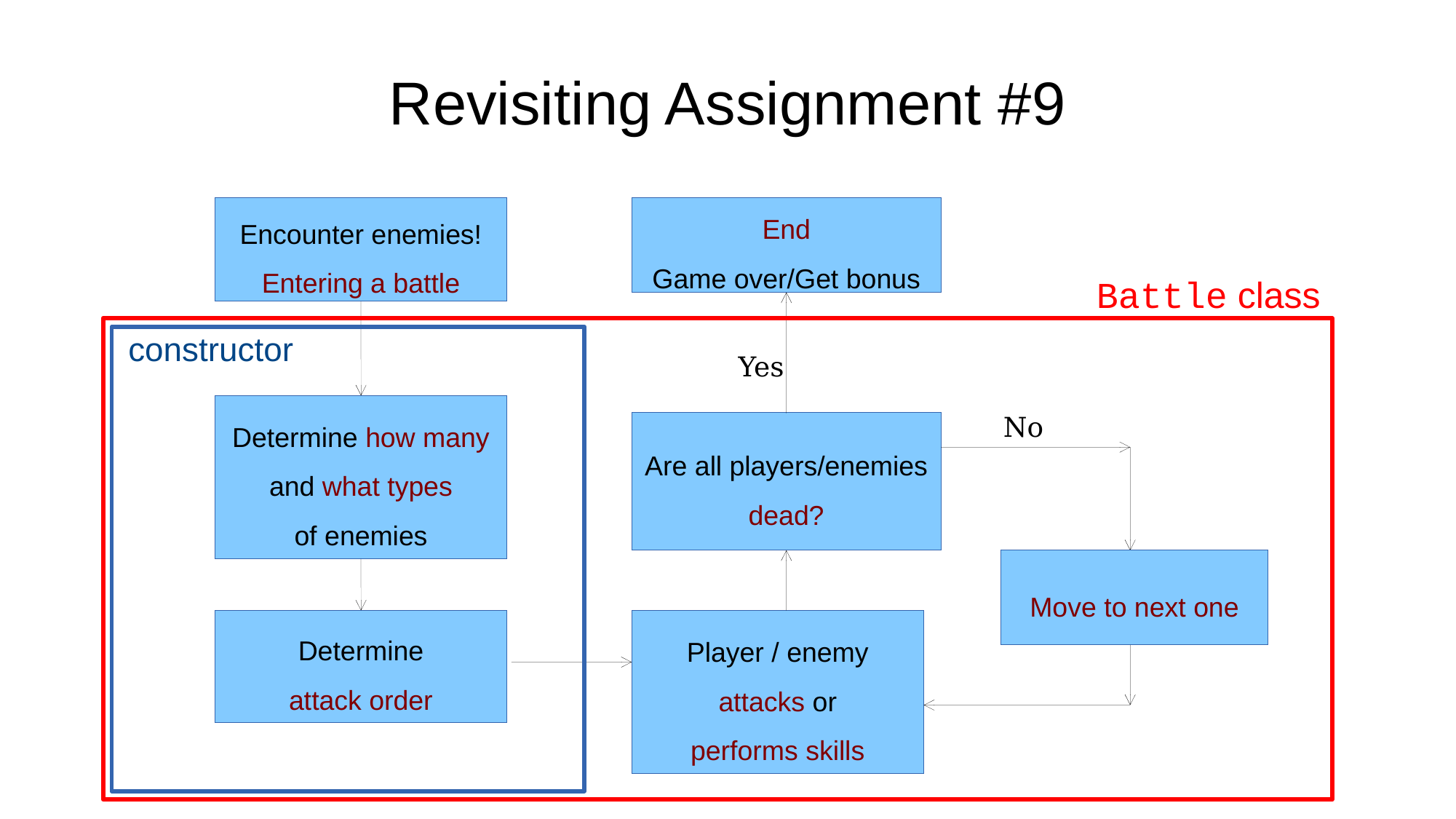

Revisiting Assignment #9
Encounter enemies!
Entering a battle
End
Game over/Get bonus
Battle class

constructor

Yes
Determine how many
and what types
of enemies
No
Are all players/enemies
dead?

Move to next one

Determine
attack order
Player / enemy
attacks or
performs skills